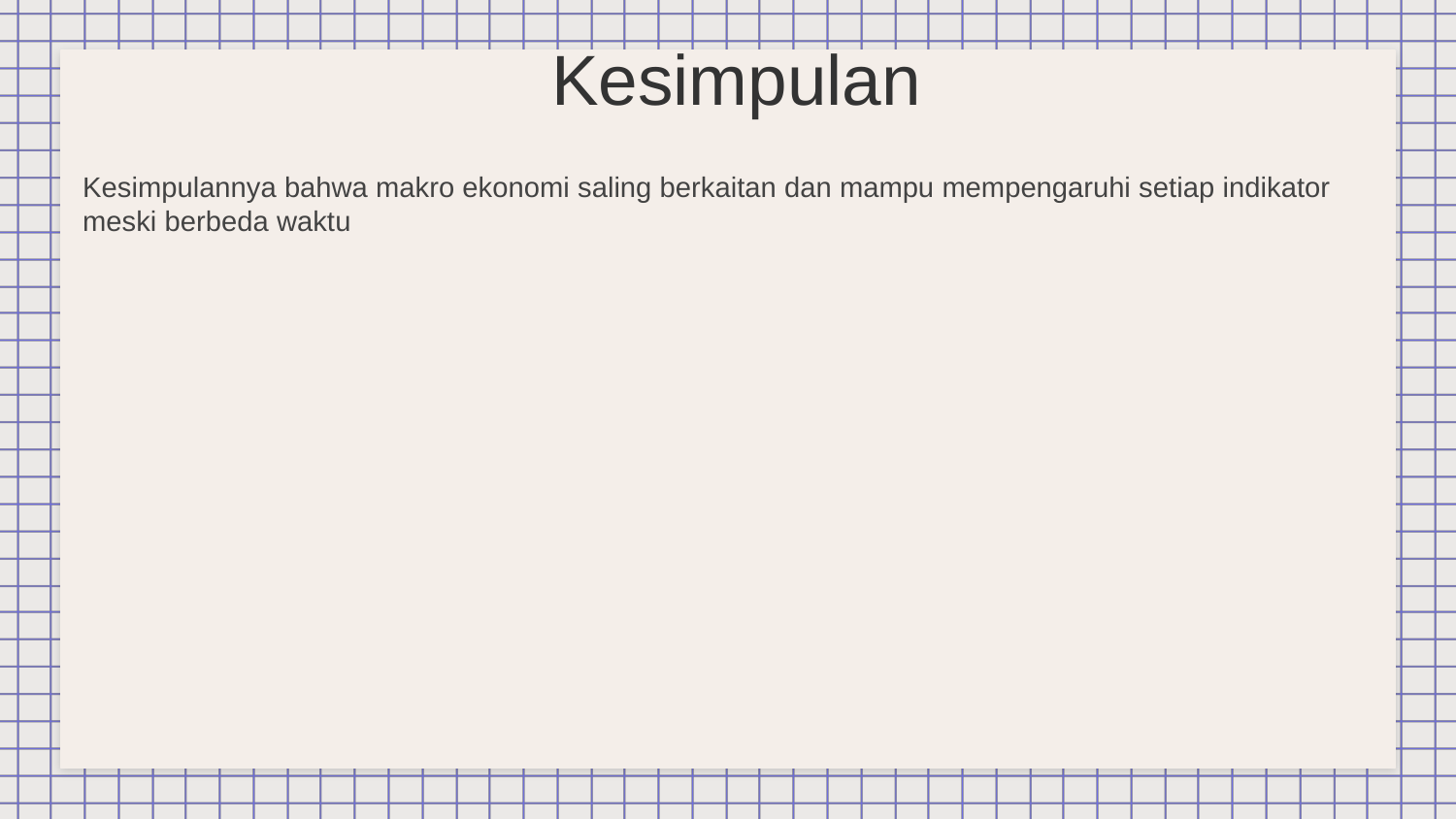

# Kesimpulan
Kesimpulannya bahwa makro ekonomi saling berkaitan dan mampu mempengaruhi setiap indikator meski berbeda waktu